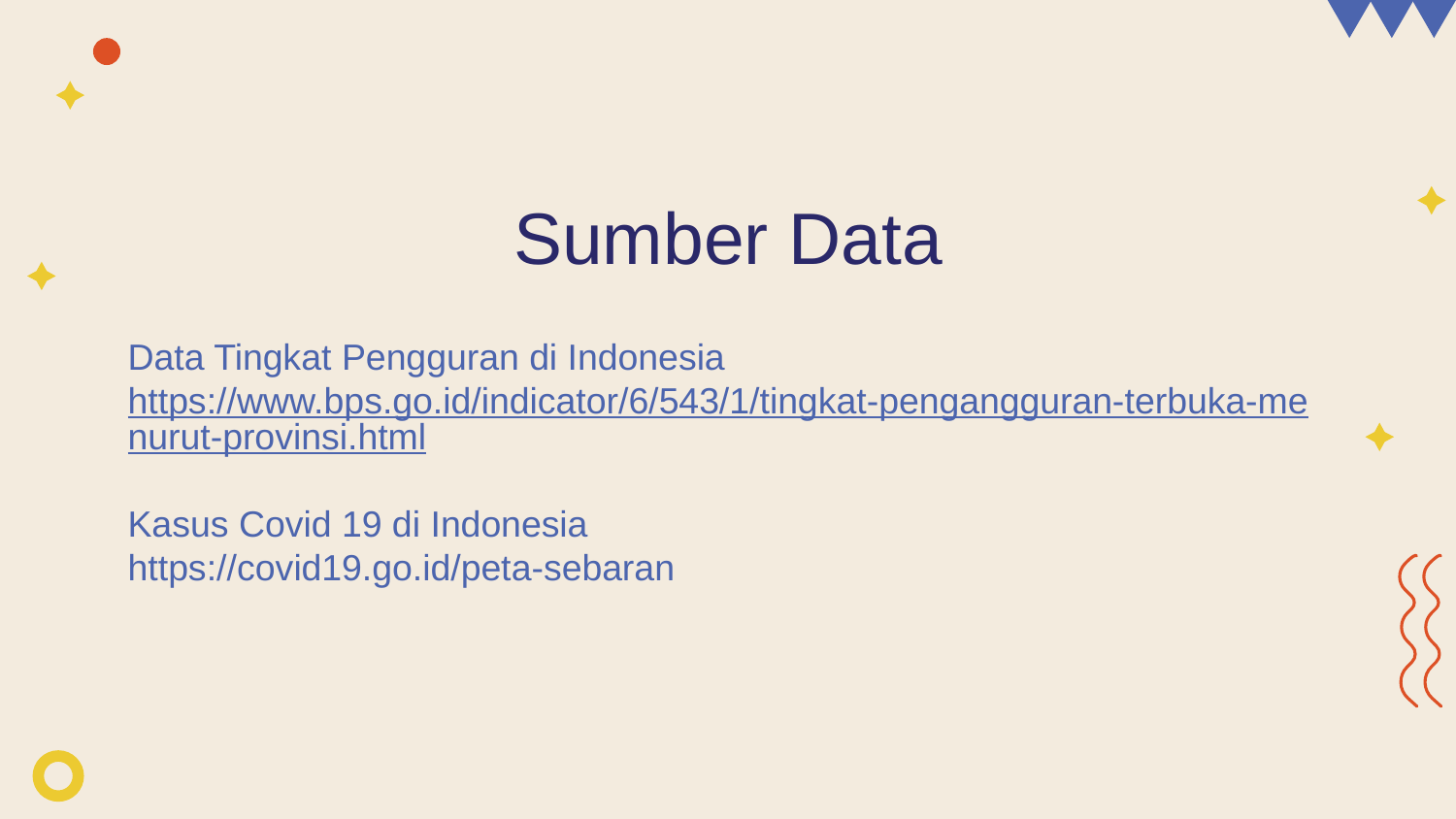

# Sumber Data
Data Tingkat Pengguran di Indonesia
https://www.bps.go.id/indicator/6/543/1/tingkat-pengangguran-terbuka-menurut-provinsi.html

Kasus Covid 19 di Indonesia
https://covid19.go.id/peta-sebaran